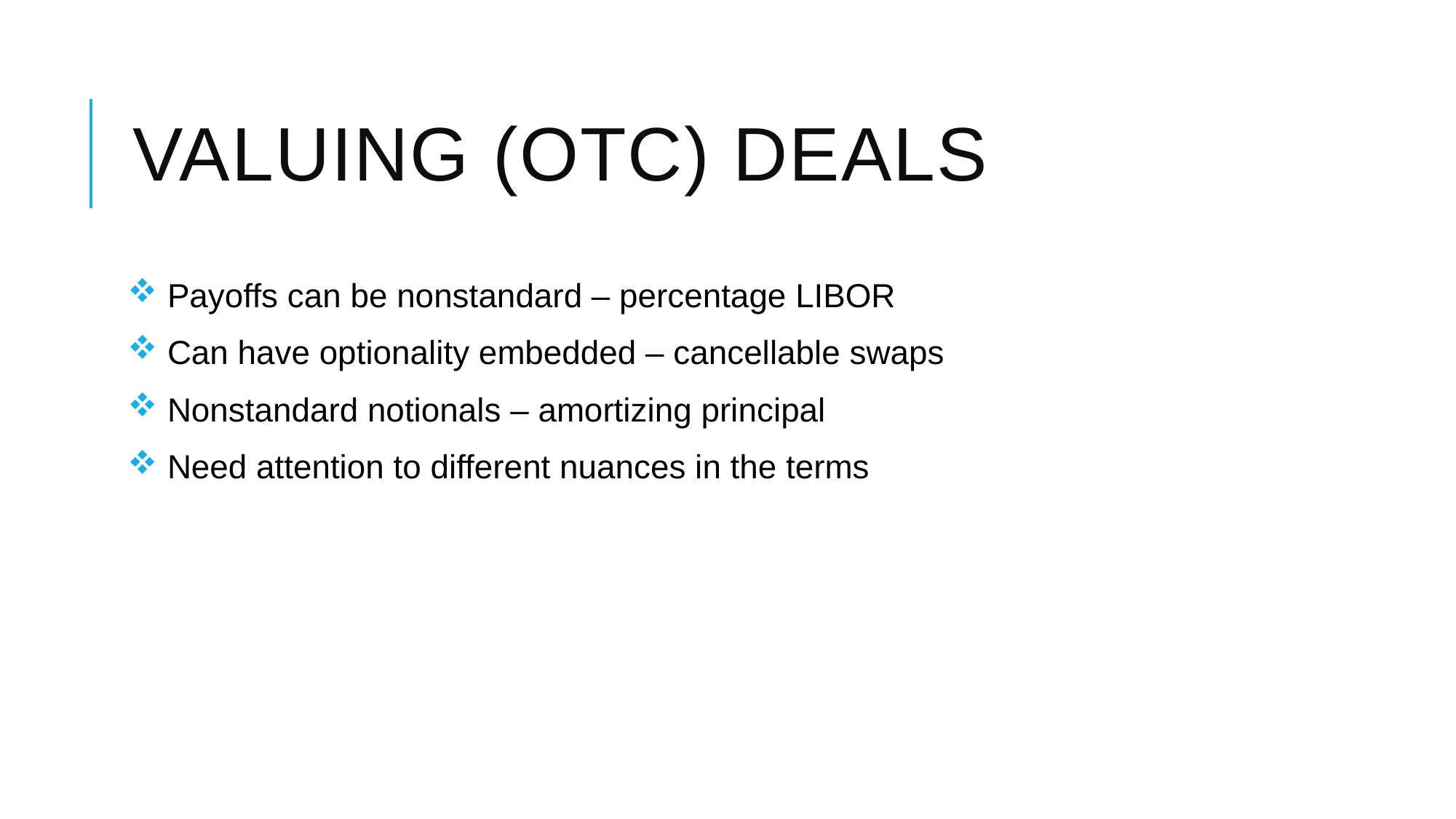

# Valuing (OTC) deals
 Payoffs can be nonstandard – percentage LIBOR
 Can have optionality embedded – cancellable swaps
 Nonstandard notionals – amortizing principal
 Need attention to different nuances in the terms